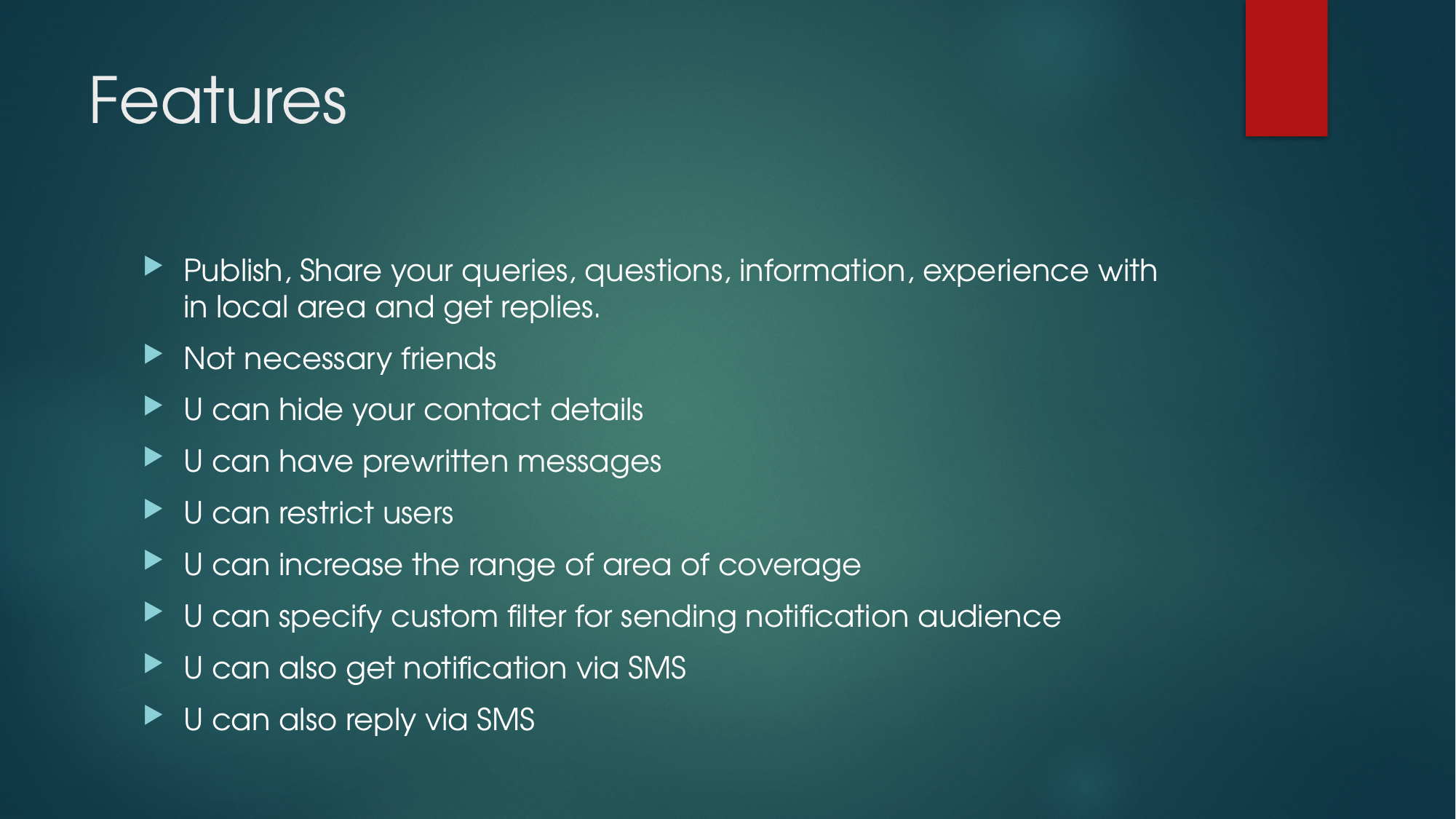

# Features
Publish, Share your queries, questions, information, experience with in local area and get replies.
Not necessary friends
U can hide your contact details
U can have prewritten messages
U can restrict users
U can increase the range of area of coverage
U can specify custom filter for sending notification audience
U can also get notification via SMS
U can also reply via SMS